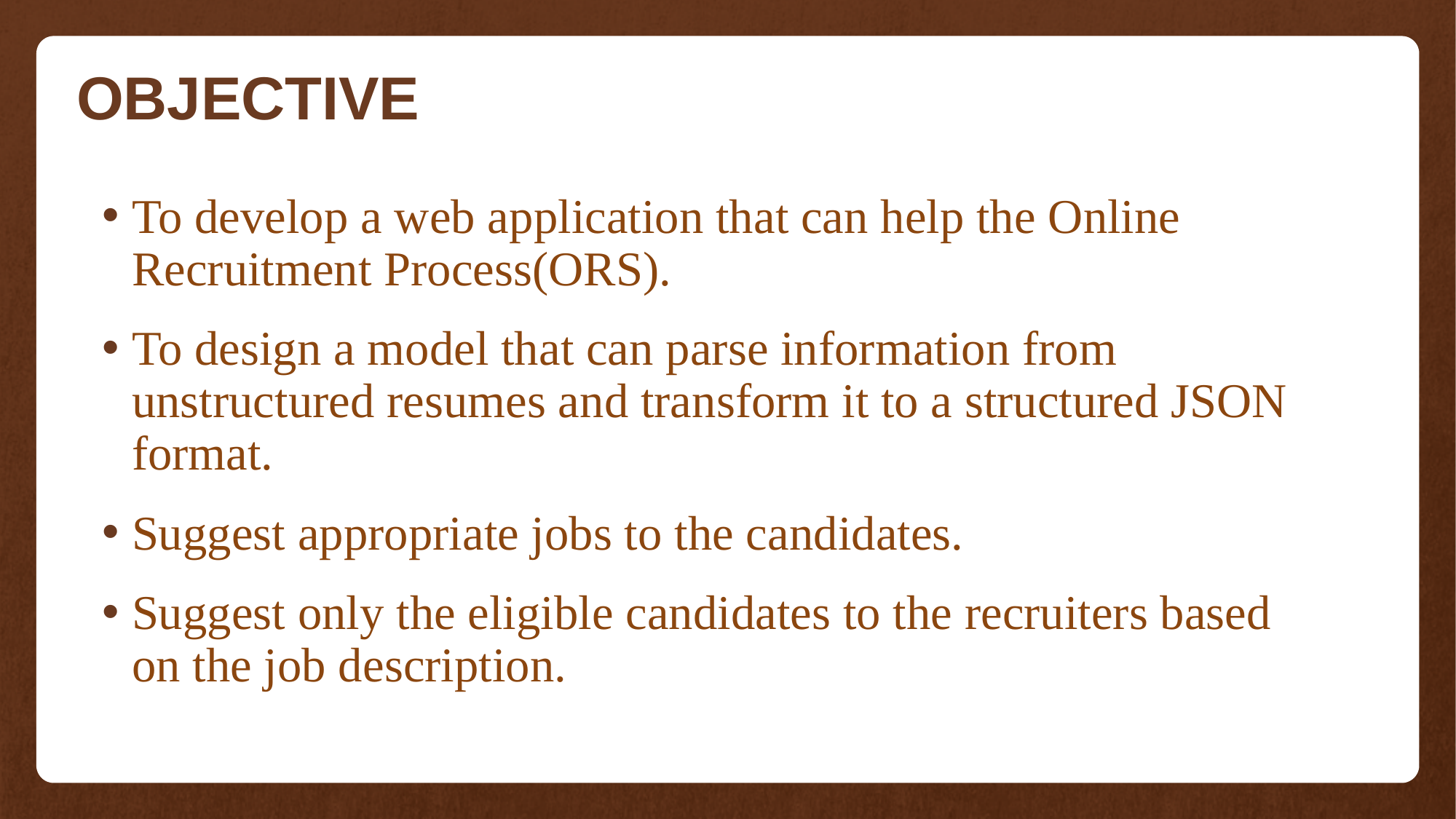

# OBJECTIVE
To develop a web application that can help the Online Recruitment Process(ORS).
To design a model that can parse information from unstructured resumes and transform it to a structured JSON format.
Suggest appropriate jobs to the candidates.
Suggest only the eligible candidates to the recruiters based on the job description.